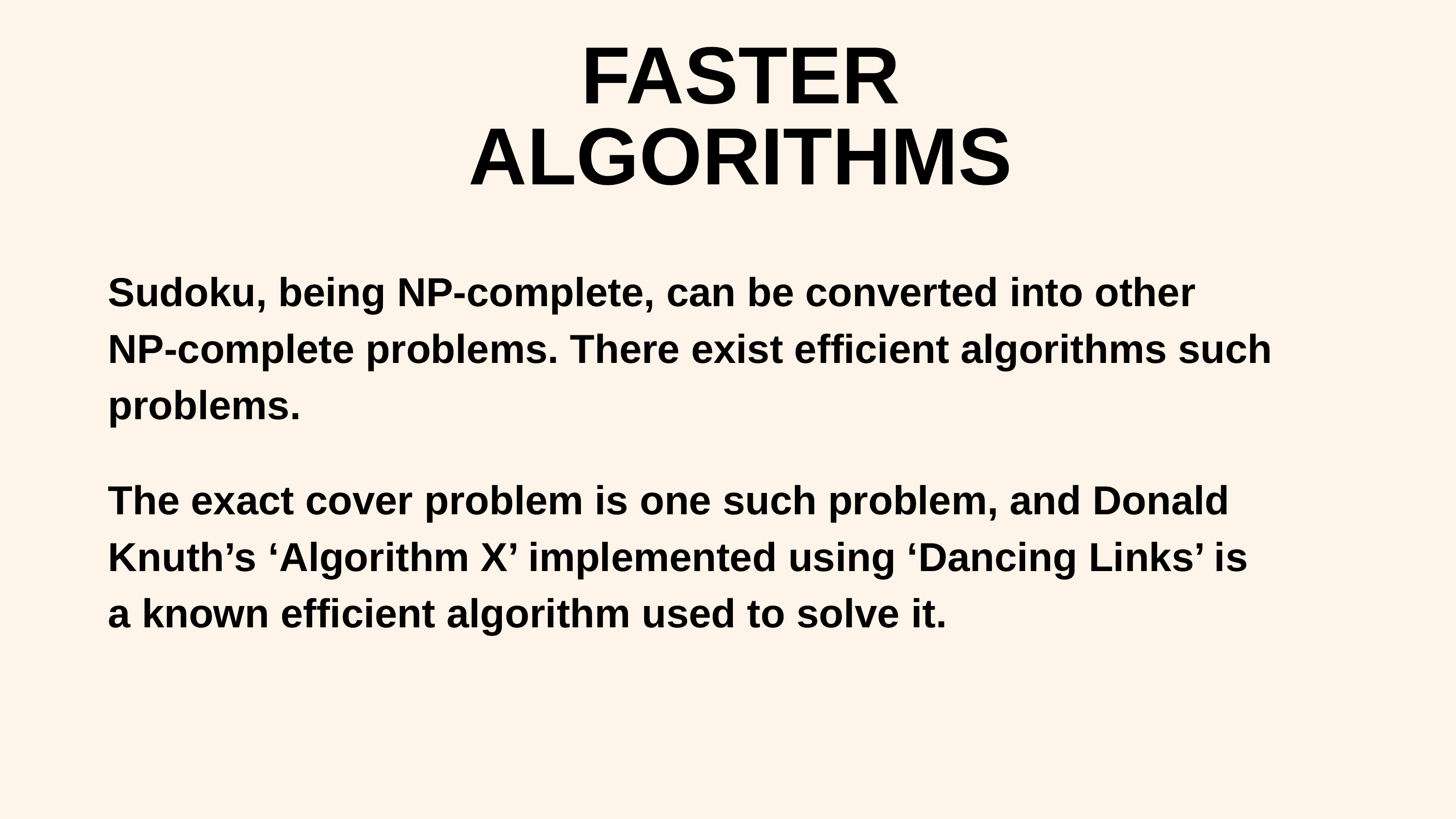

FASTER ALGORITHMS
Sudoku, being NP-complete, can be converted into other
NP-complete problems. There exist efficient algorithms such problems.
The exact cover problem is one such problem, and Donald Knuth’s ‘Algorithm X’ implemented using ‘Dancing Links’ is
a known efficient algorithm used to solve it.